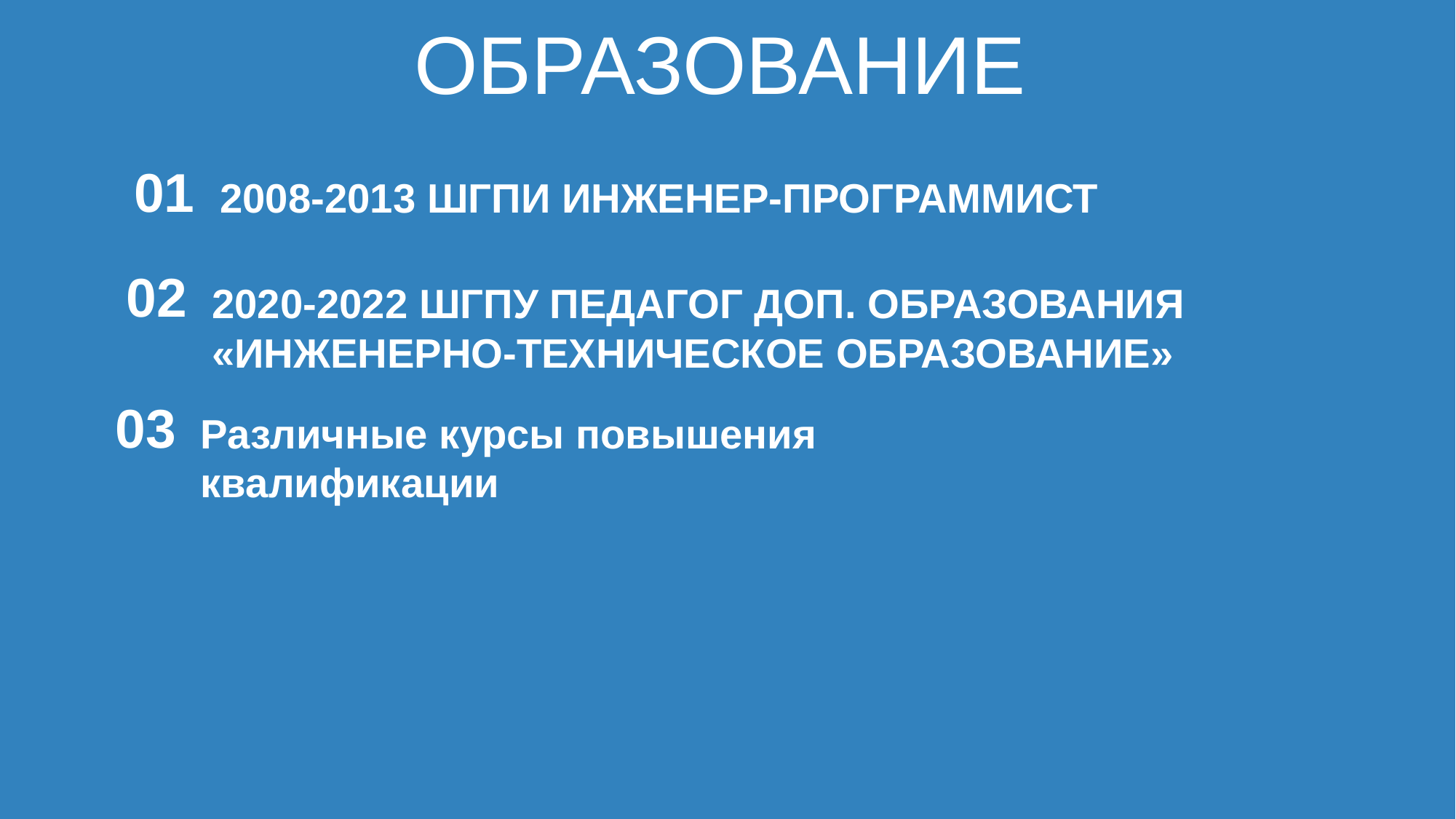

ОБРАЗОВАНИЕ
01
2008-2013 ШГПИ ИНЖЕНЕР-ПРОГРАММИСТ
02
2020-2022 ШГПУ ПЕДАГОГ ДОП. ОБРАЗОВАНИЯ «ИНЖЕНЕРНО-ТЕХНИЧЕСКОЕ ОБРАЗОВАНИЕ»
03
Различные курсы повышения квалификации